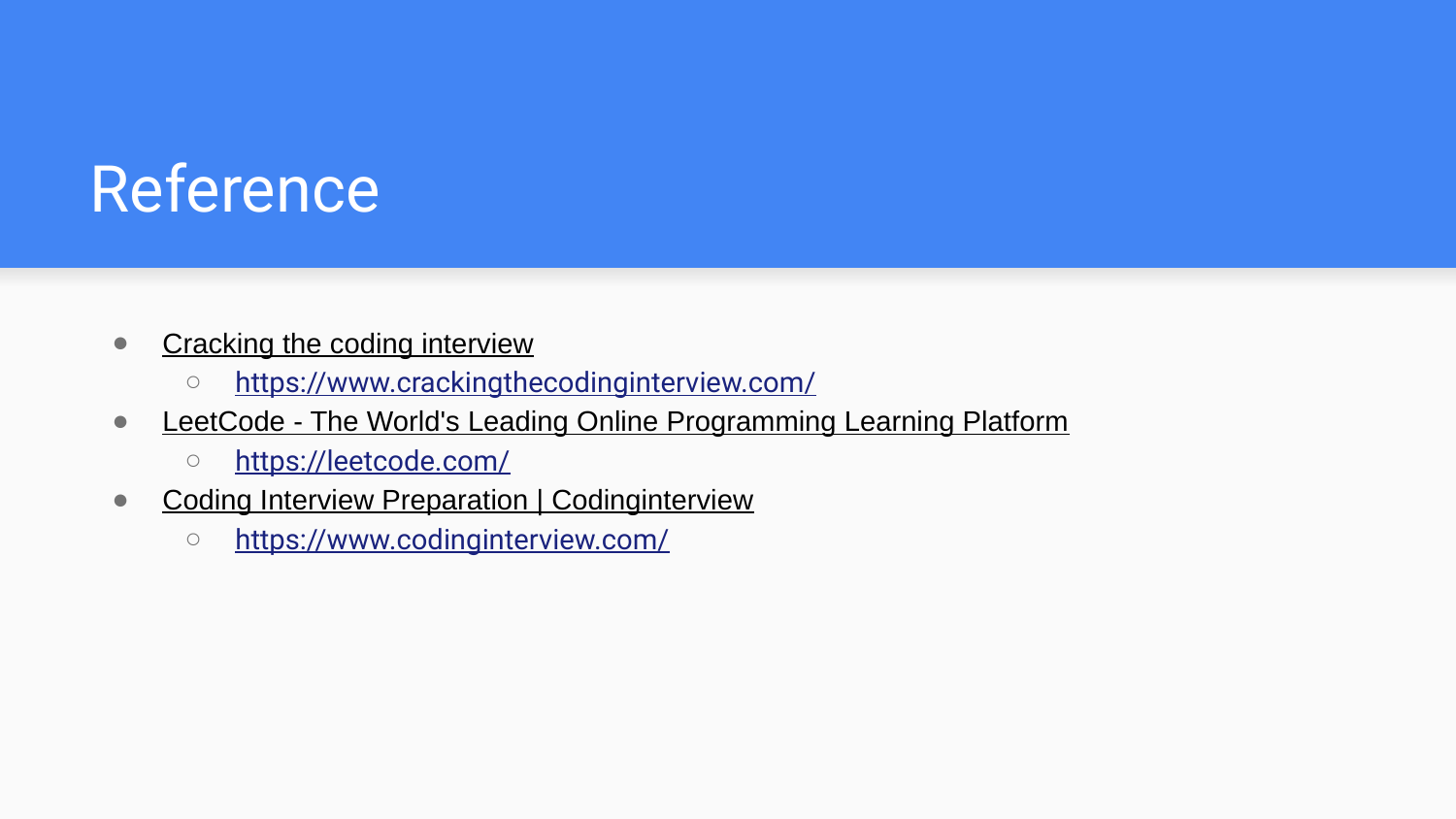

# Reference
Cracking the coding interview
https://www.crackingthecodinginterview.com/
LeetCode - The World's Leading Online Programming Learning Platform
https://leetcode.com/
Coding Interview Preparation | Codinginterview
https://www.codinginterview.com/